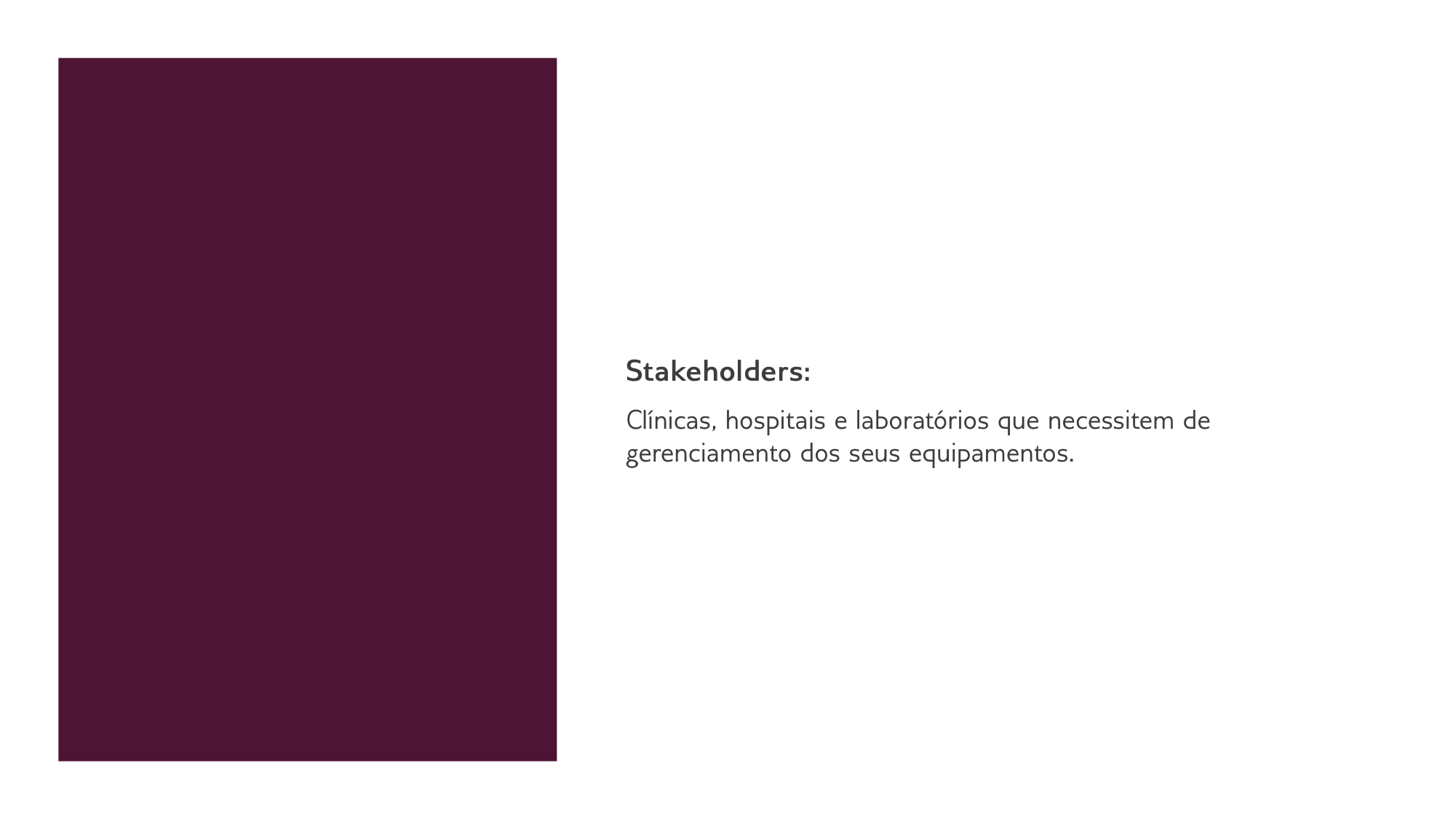

Stakeholders:
Clínicas, hospitais e laboratórios que necessitem de gerenciamento dos seus equipamentos.